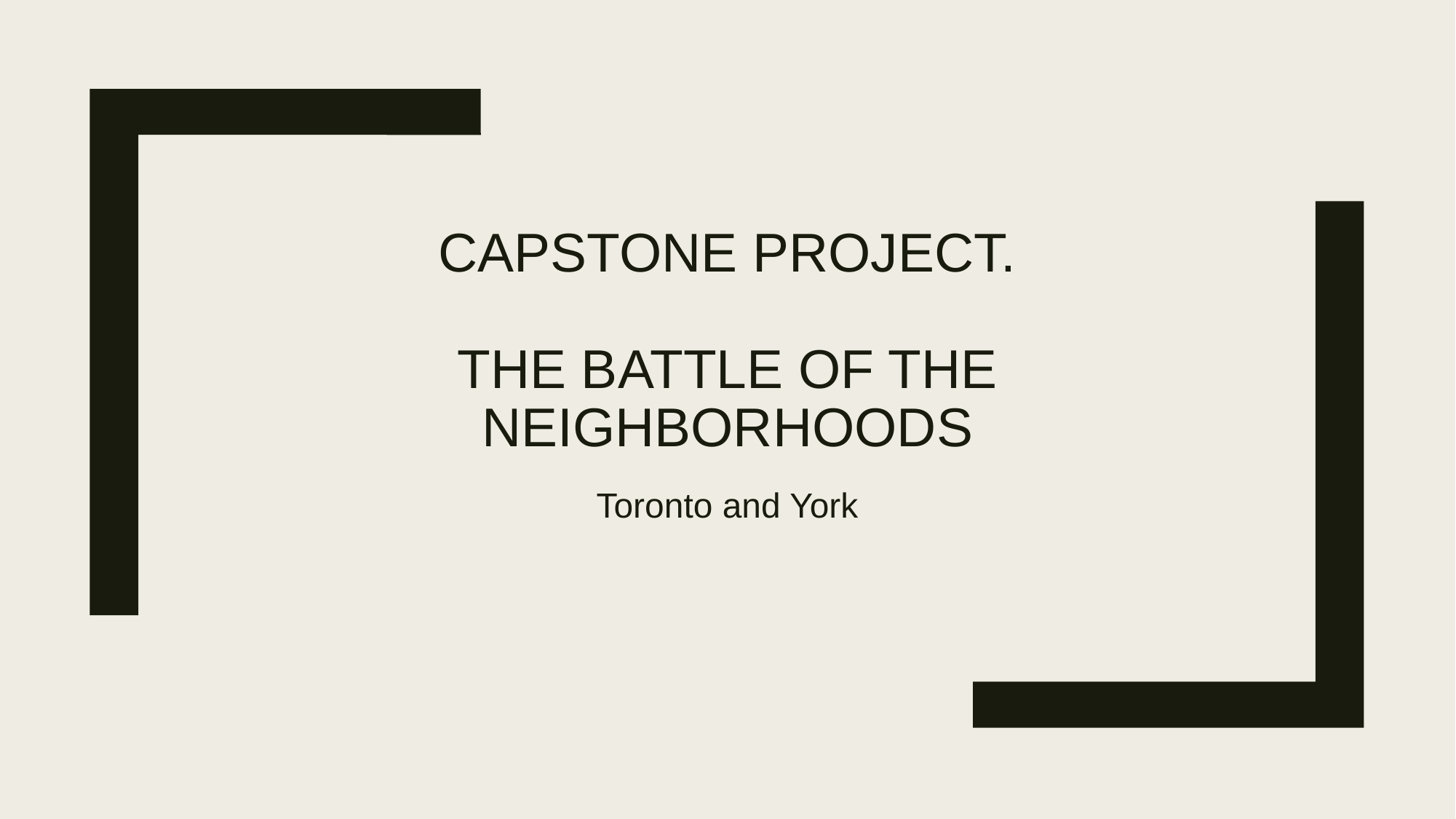

# Capstone Project. The Battle of the Neighborhoods
Toronto and York